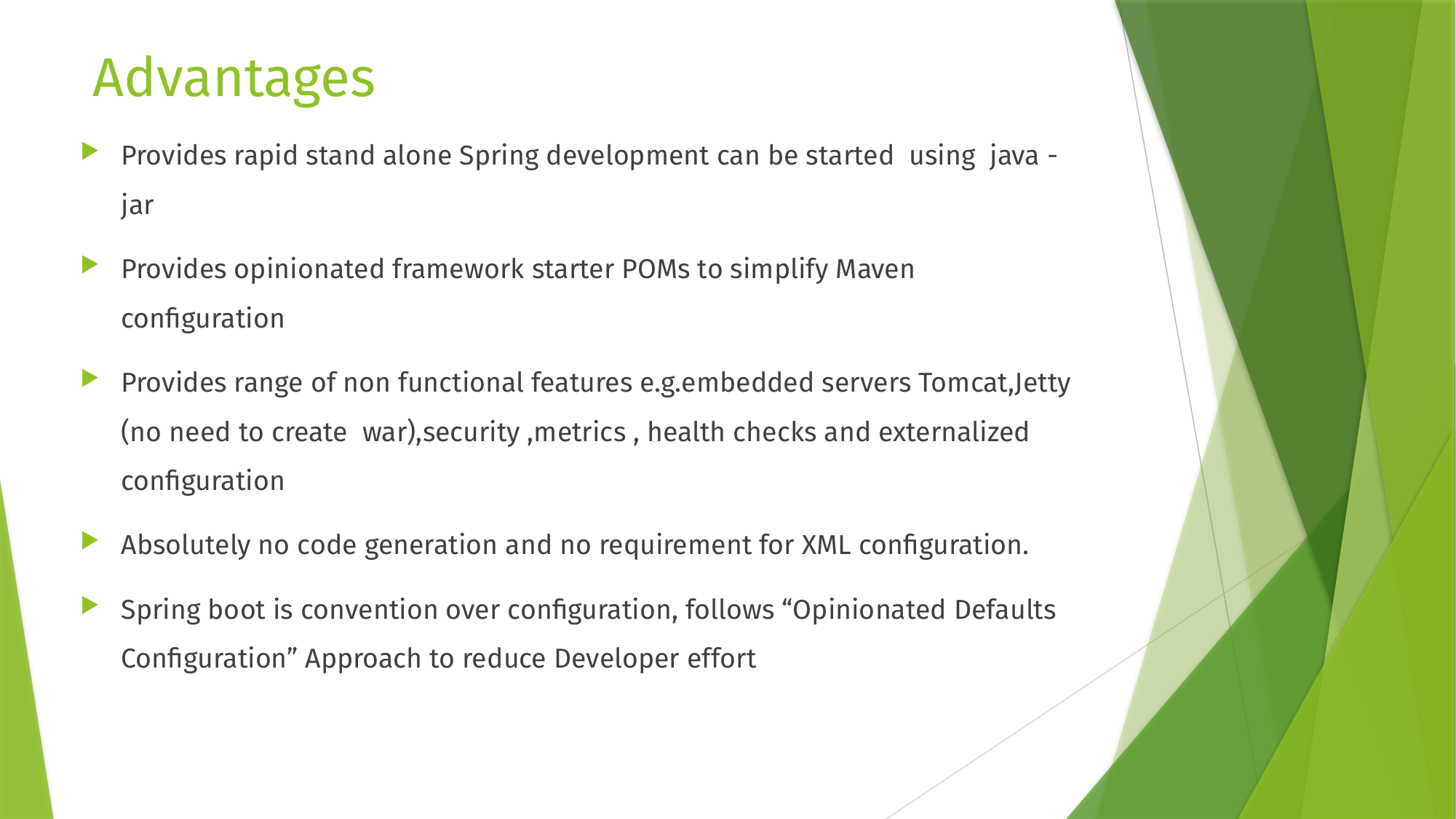

# Advantages
Provides rapid stand alone Spring development can be started  using  java -jar
Provides opinionated framework starter POMs to simplify Maven configuration
Provides range of non functional features e.g.embedded servers Tomcat,Jetty (no need to create  war),security ,metrics , health checks and externalized configuration
Absolutely no code generation and no requirement for XML configuration.
Spring boot is convention over configuration, follows “Opinionated Defaults Configuration” Approach to reduce Developer effort